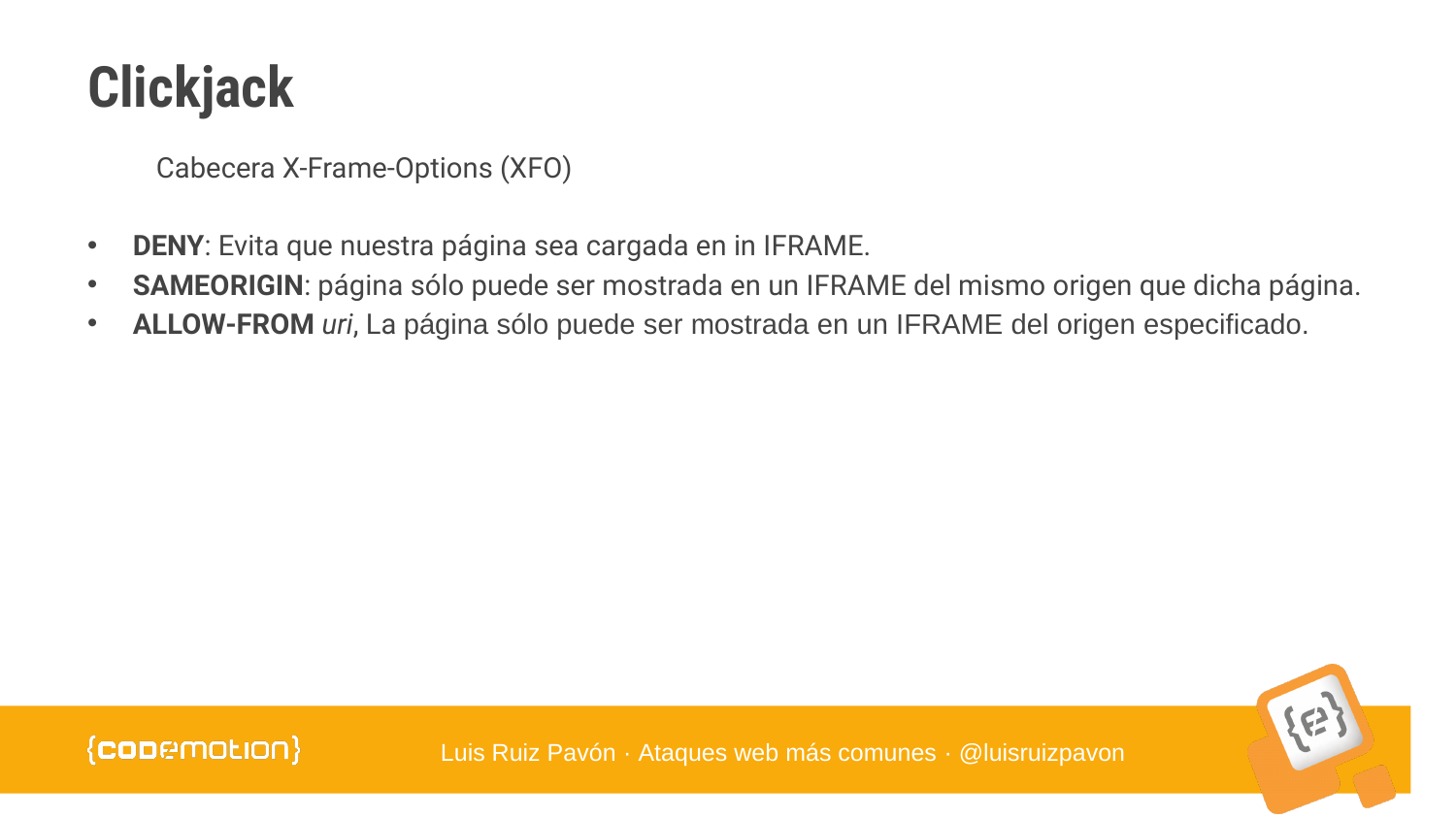

# Clickjack
Cabecera X-Frame-Options (XFO)

DENY: Evita que nuestra página sea cargada en in IFRAME.
SAMEORIGIN: página sólo puede ser mostrada en un IFRAME del mismo origen que dicha página.
ALLOW-FROM uri, La página sólo puede ser mostrada en un IFRAME del origen especificado.